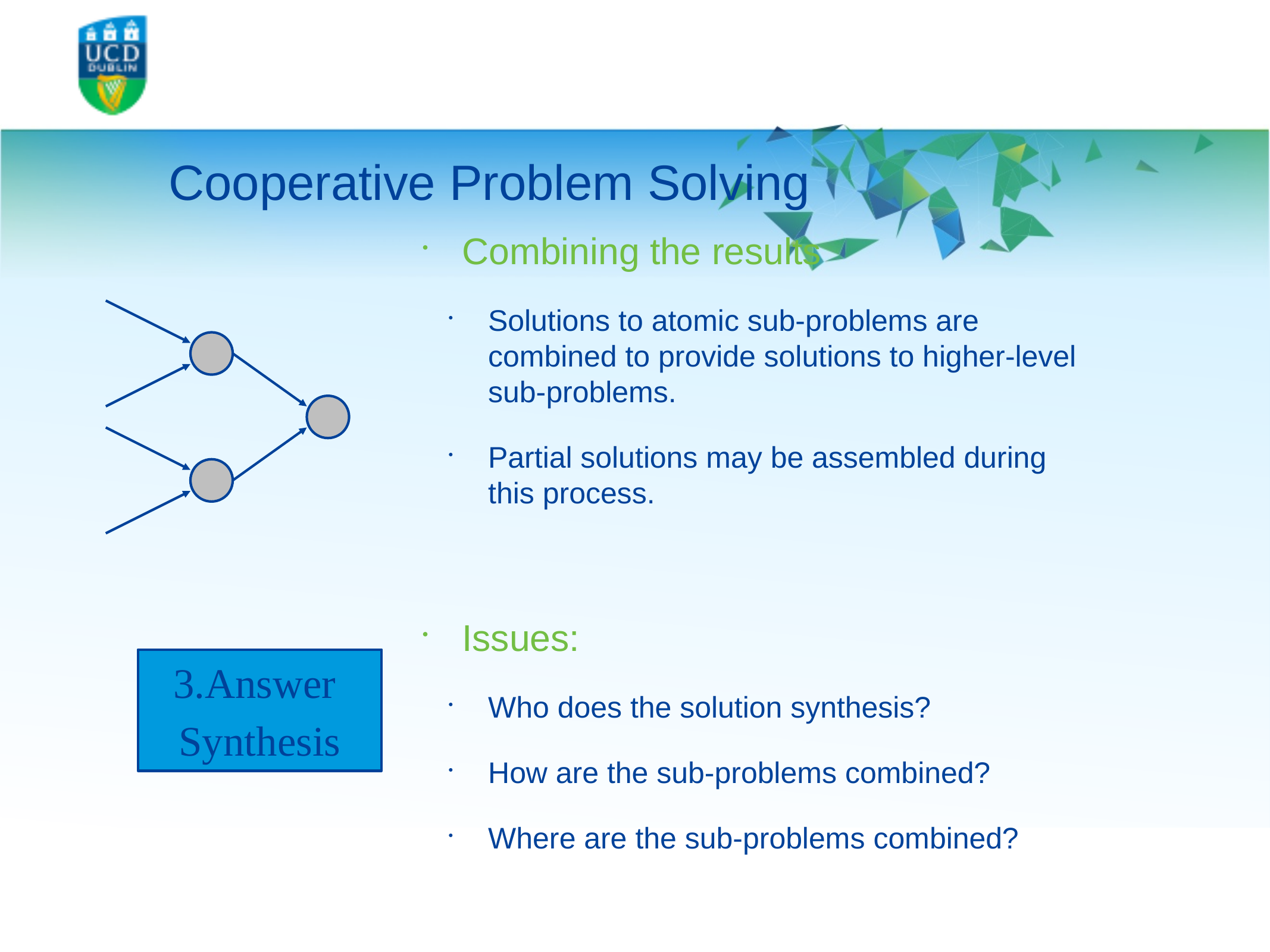

# Cooperative Problem Solving
Combining the results
Solutions to atomic sub-problems are combined to provide solutions to higher-level sub-problems.
Partial solutions may be assembled during this process.

Issues:
Who does the solution synthesis?
How are the sub-problems combined?
Where are the sub-problems combined?

3.Answer
Synthesis